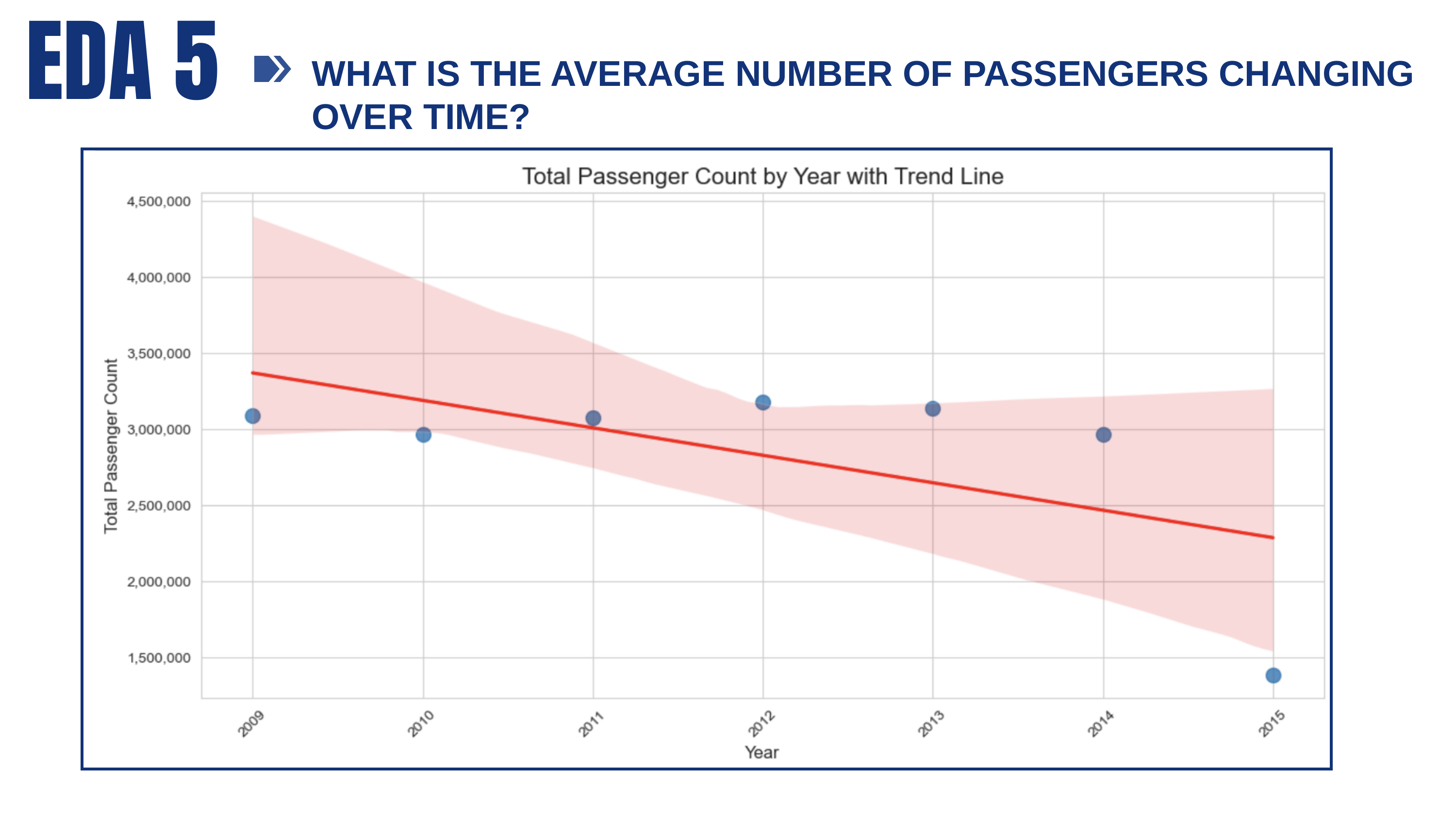

EDA 5
WHAT IS THE AVERAGE NUMBER OF PASSENGERS CHANGING OVER TIME?